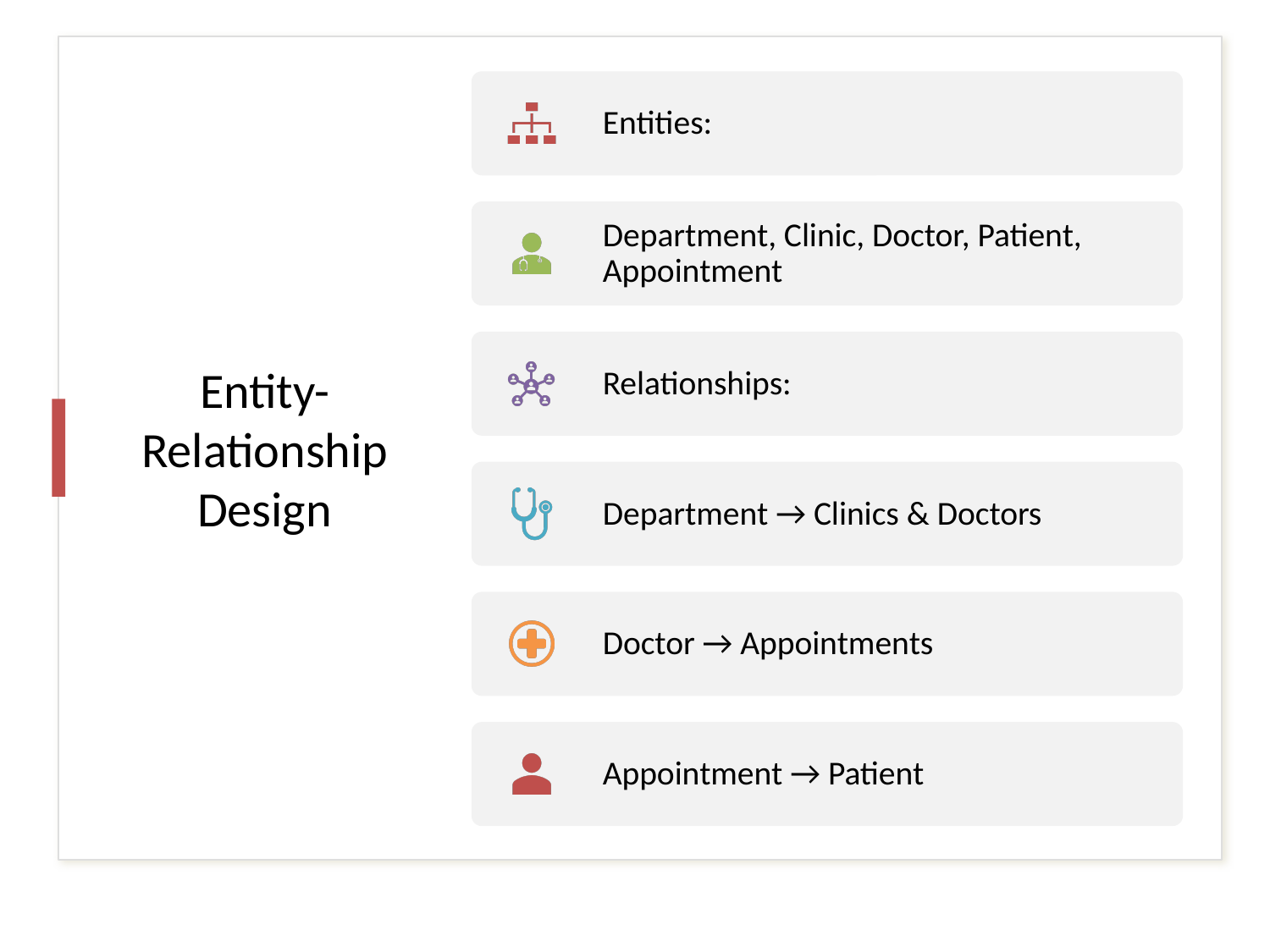

# Entity-Relationship Design
Entities:
Department, Clinic, Doctor, Patient, Appointment
Relationships:
Department → Clinics & Doctors
Doctor → Appointments
Appointment → Patient